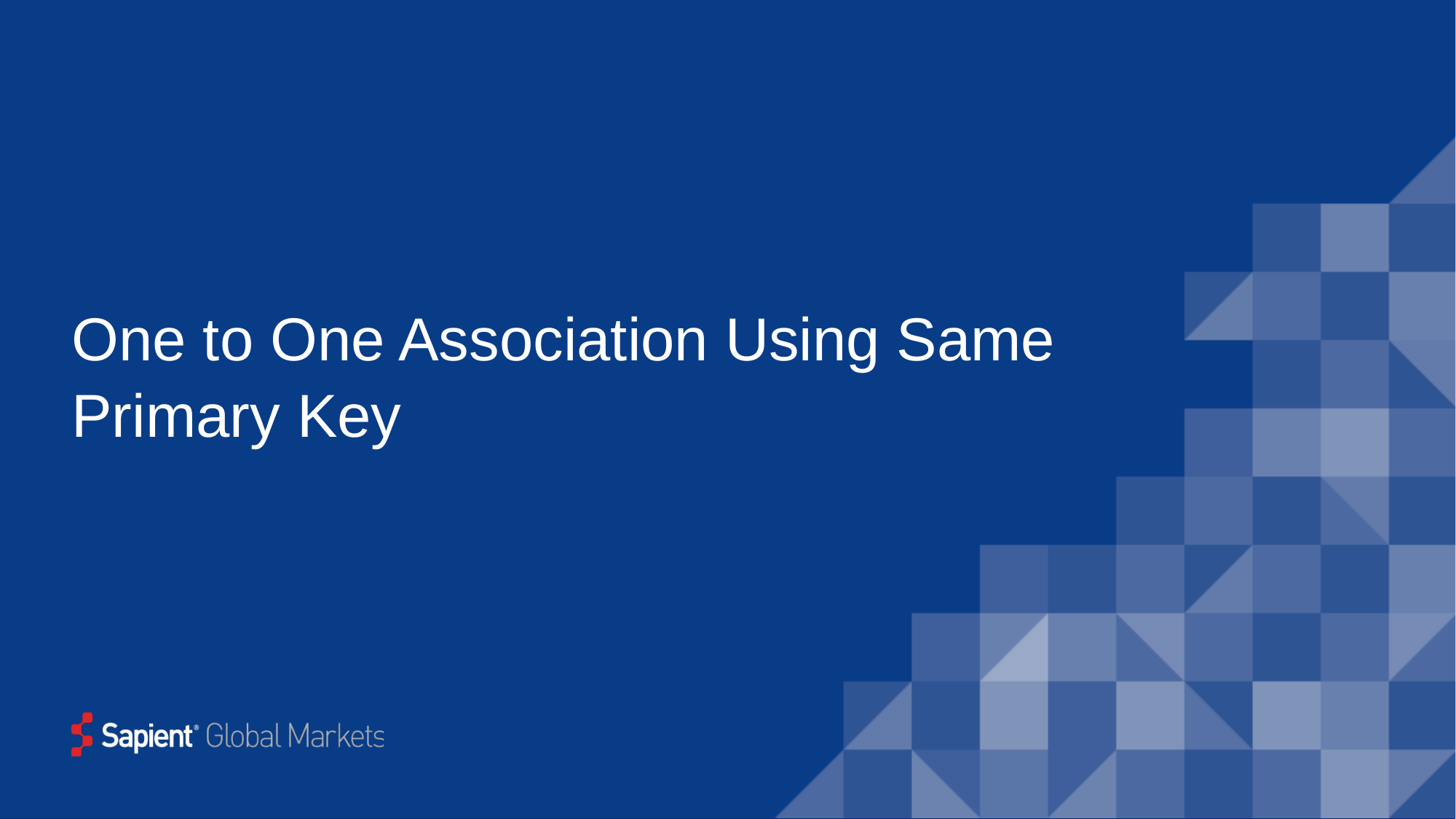

# One to One Association Using Same Primary Key